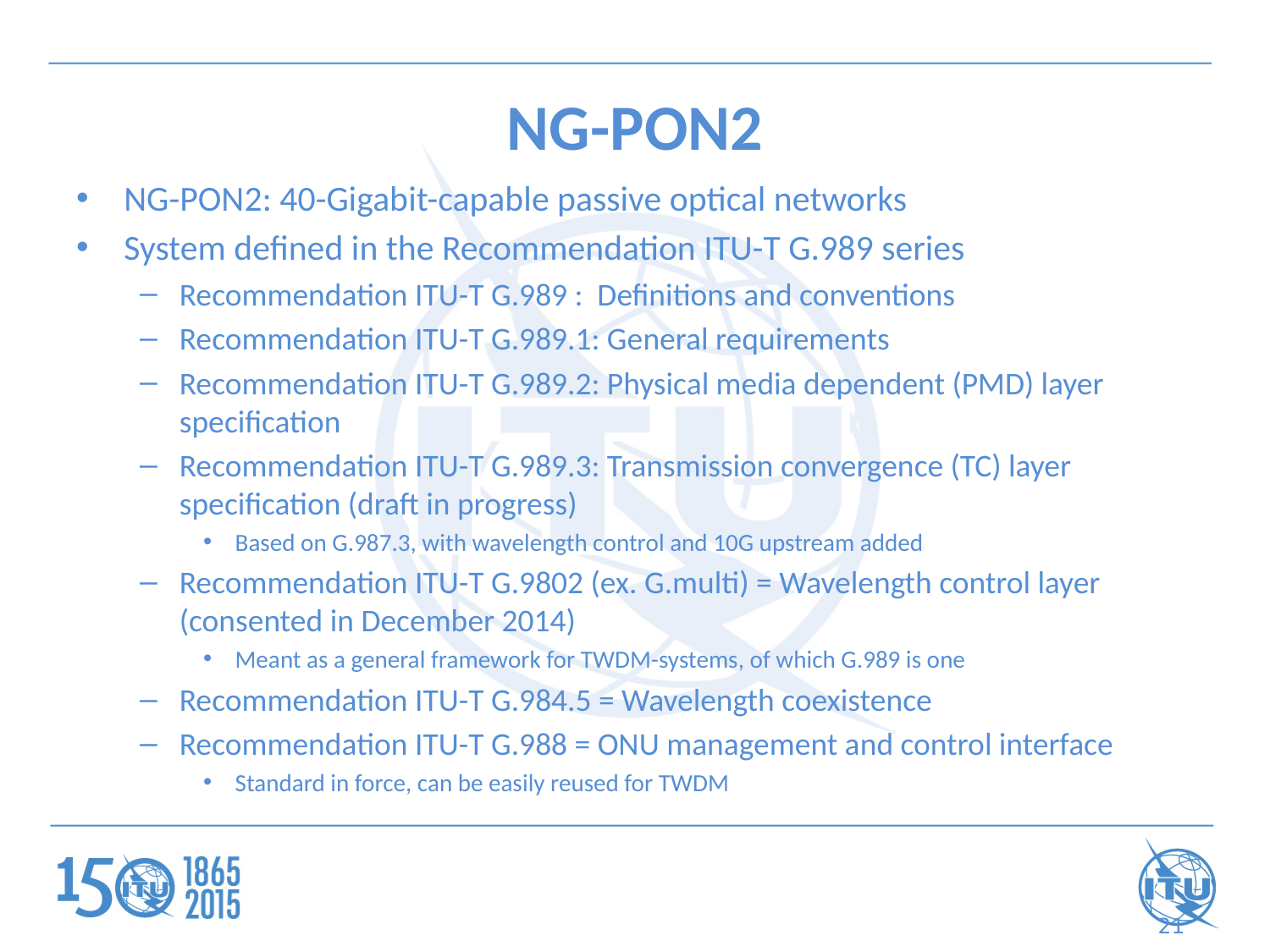

# NG-PON2
NG-PON2: 40-Gigabit-capable passive optical networks
System defined in the Recommendation ITU-T G.989 series
Recommendation ITU-T G.989 :  Definitions and conventions
Recommendation ITU-T G.989.1: General requirements
Recommendation ITU-T G.989.2: Physical media dependent (PMD) layer specification
Recommendation ITU-T G.989.3: Transmission convergence (TC) layer specification (draft in progress)
Based on G.987.3, with wavelength control and 10G upstream added
Recommendation ITU-T G.9802 (ex. G.multi) = Wavelength control layer (consented in December 2014)
Meant as a general framework for TWDM-systems, of which G.989 is one
Recommendation ITU-T G.984.5 = Wavelength coexistence
Recommendation ITU-T G.988 = ONU management and control interface
Standard in force, can be easily reused for TWDM

21